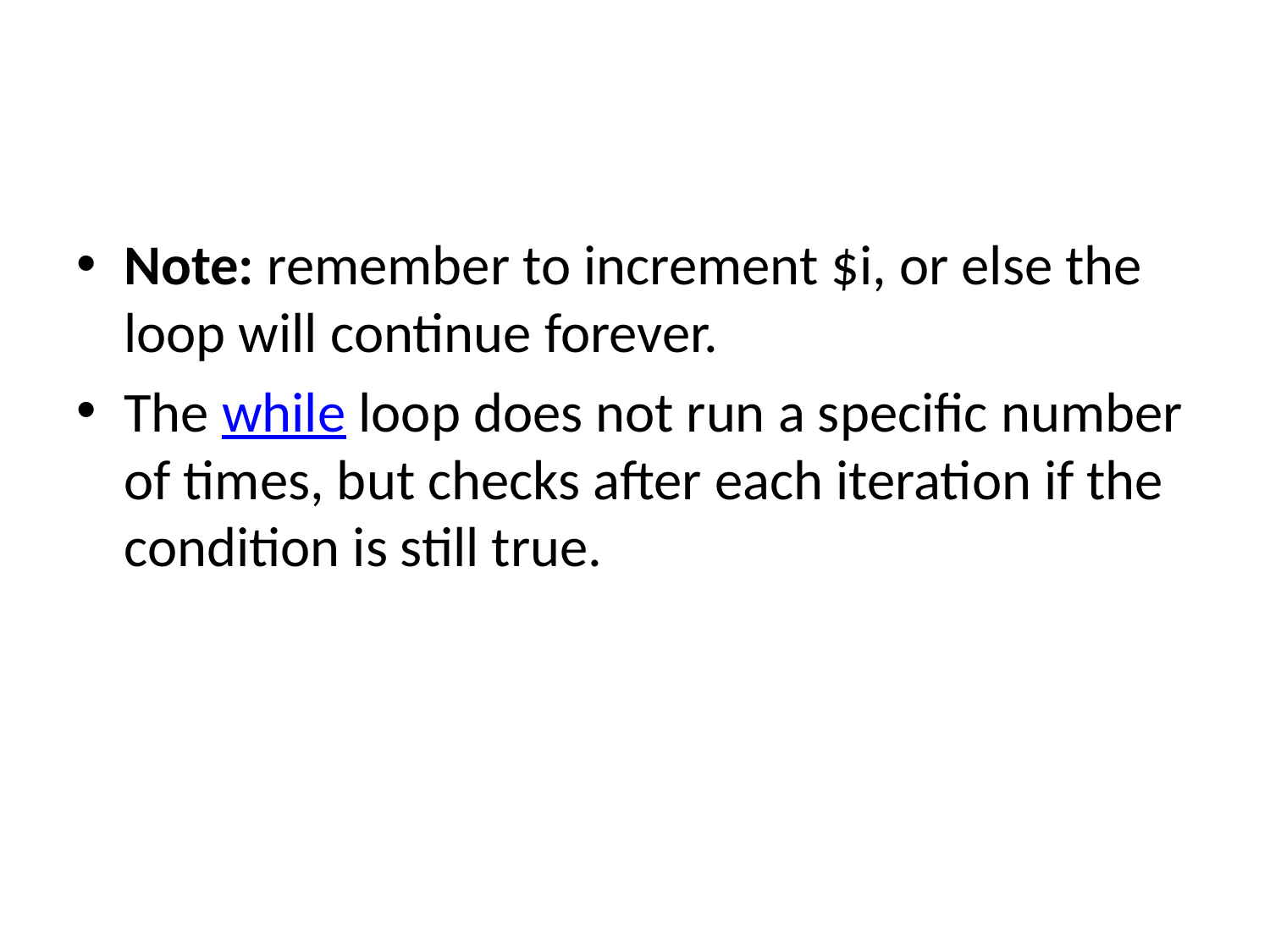

#
Note: remember to increment $i, or else the loop will continue forever.
The while loop does not run a specific number of times, but checks after each iteration if the condition is still true.